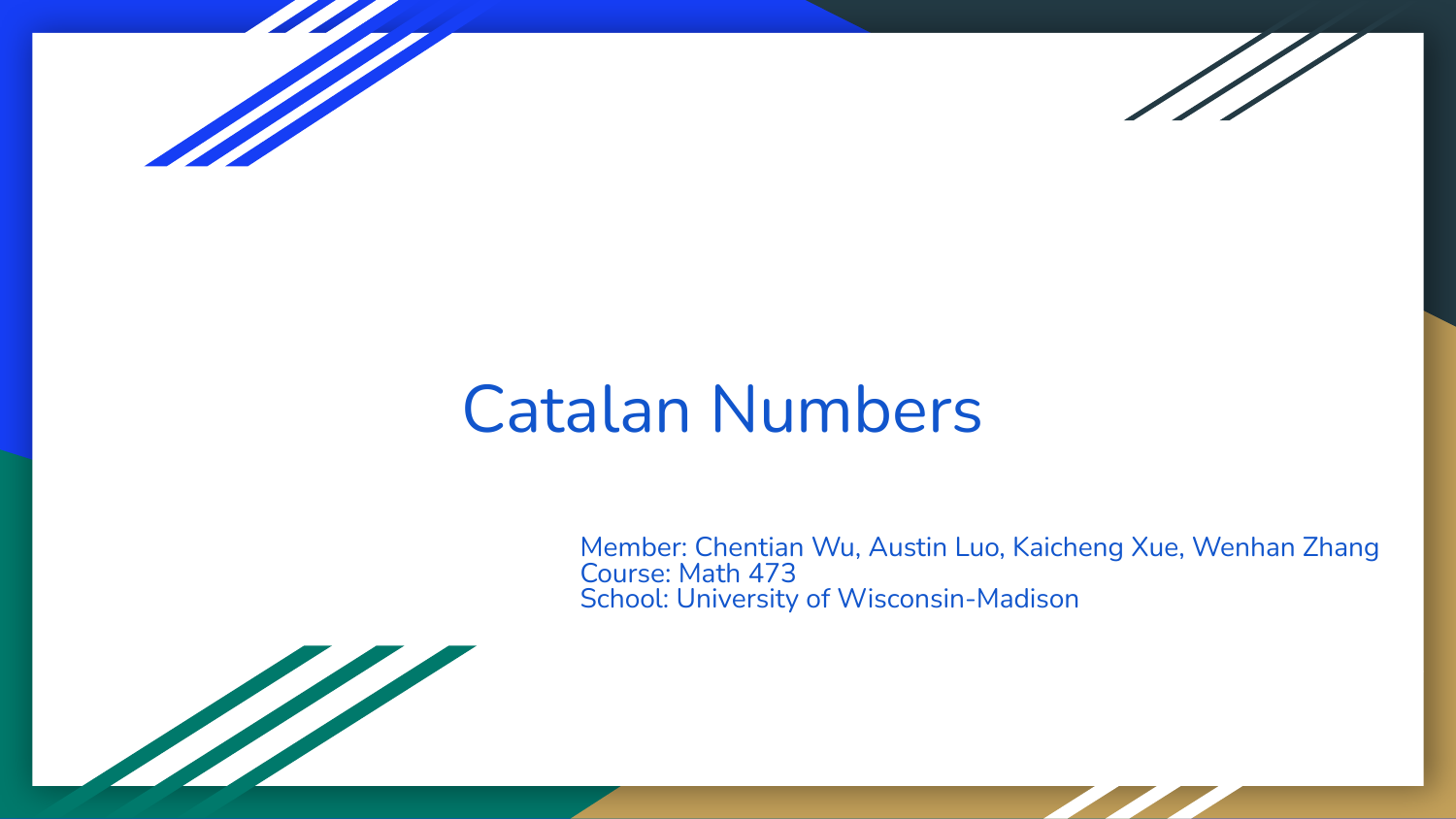

# Catalan Numbers
Member: Chentian Wu, Austin Luo, Kaicheng Xue, Wenhan Zhang
Course: Math 473
School: University of Wisconsin-Madison